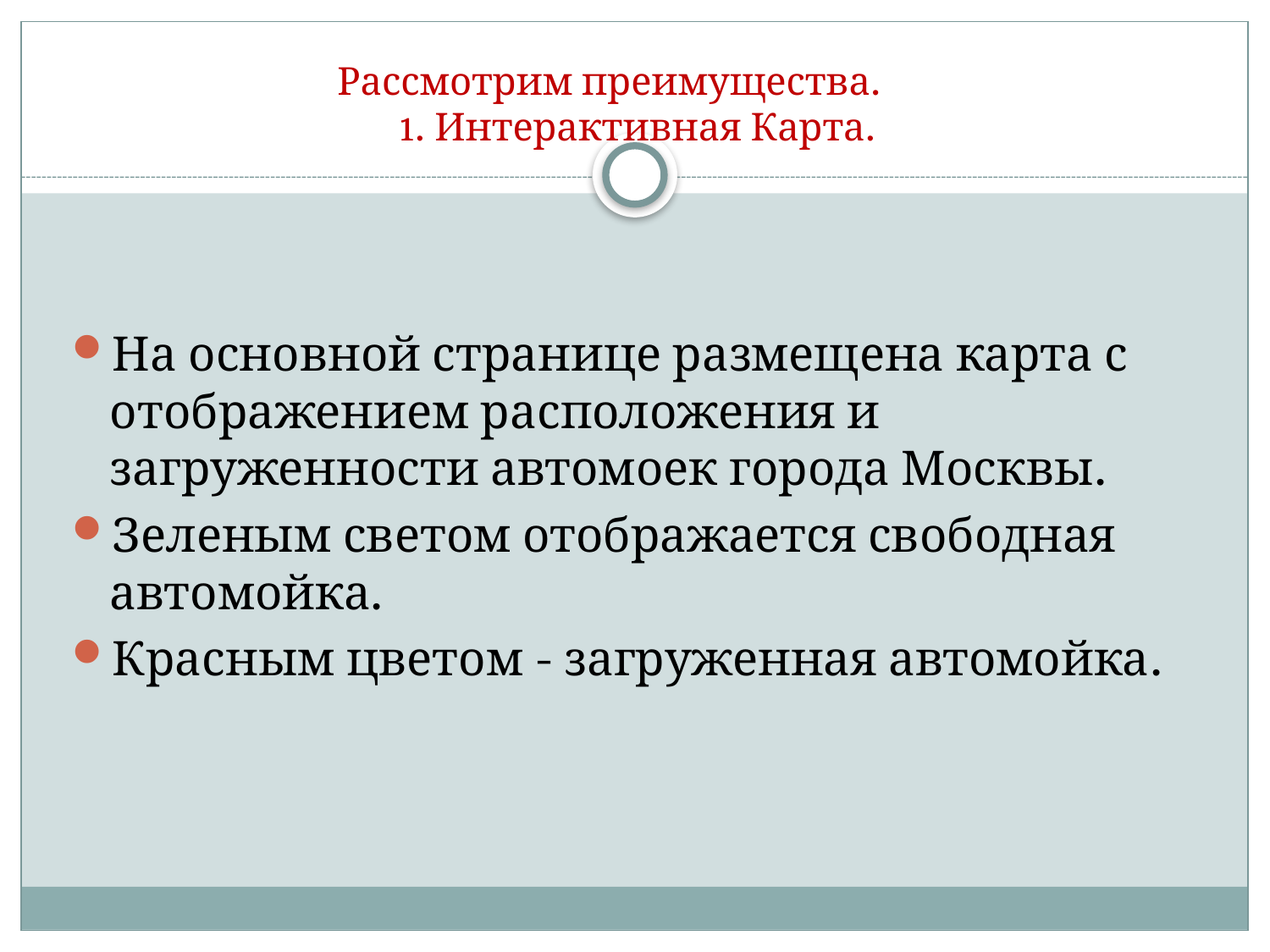

# Рассмотрим преимущества. 1. Интерактивная Карта.
На основной странице размещена карта с отображением расположения и загруженности автомоек города Москвы.
Зеленым светом отображается свободная автомойка.
Красным цветом - загруженная автомойка.